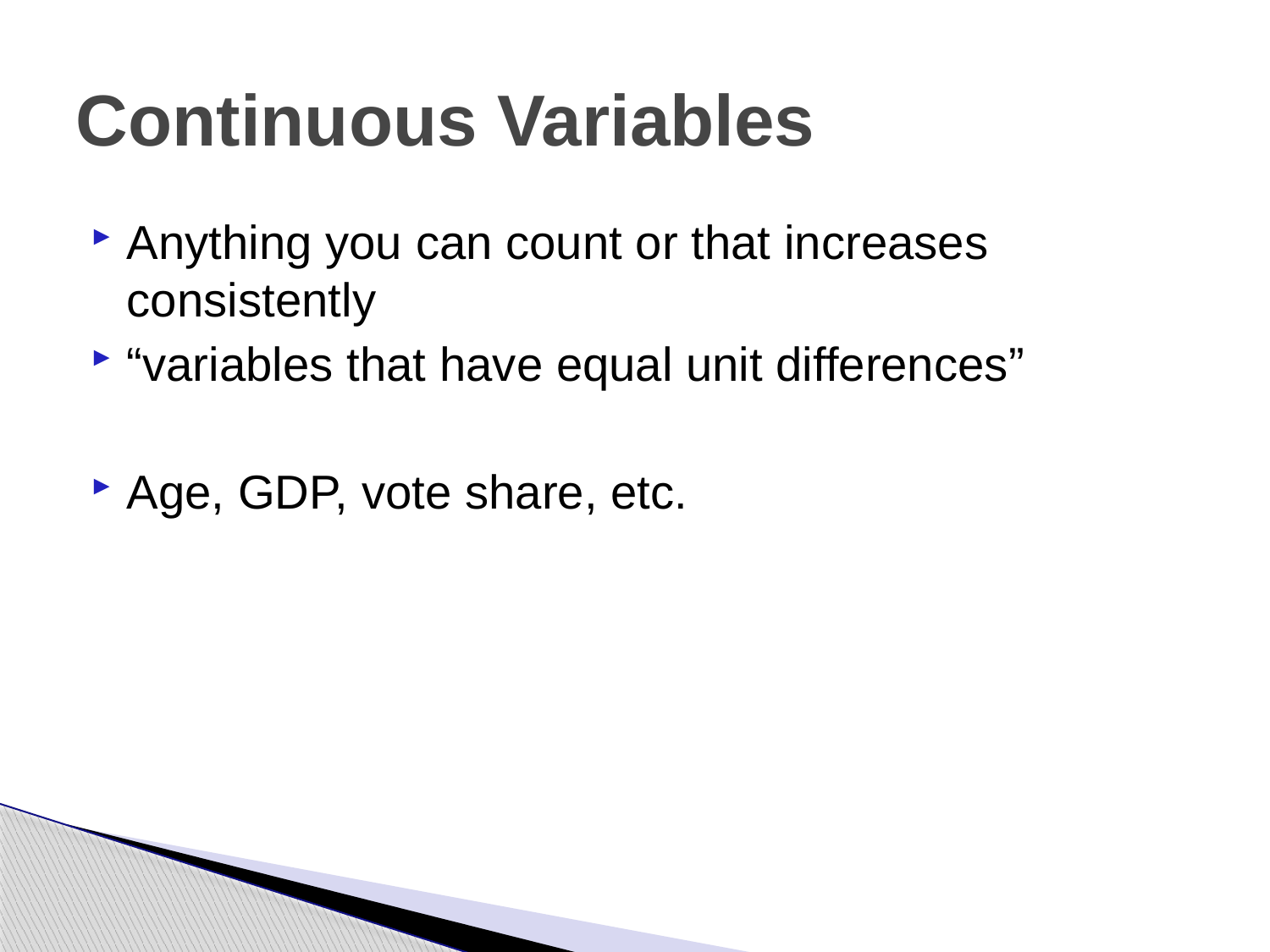

# Continuous Variables
Anything you can count or that increases consistently
“variables that have equal unit differences”

Age, GDP, vote share, etc.